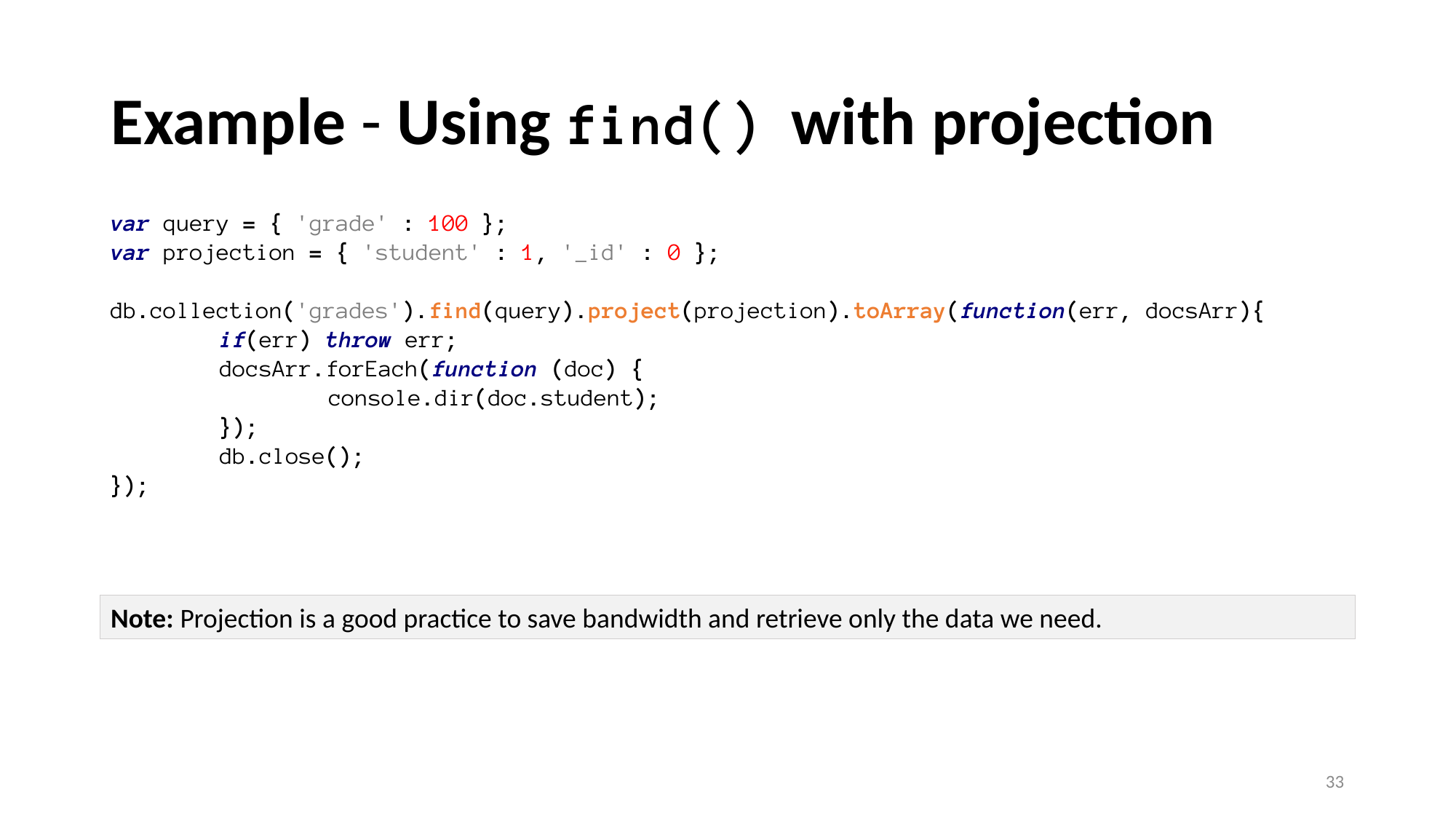

# Example - Using find() with projection
var query = { 'grade' : 100 };
var projection = { 'student' : 1, '_id' : 0 };

db.collection('grades').find(query).project(projection).toArray(function(err, docsArr){
	if(err) throw err;
	docsArr.forEach(function (doc) {
		console.dir(doc.student);
	});
	db.close();
});
Note: Projection is a good practice to save bandwidth and retrieve only the data we need.
33